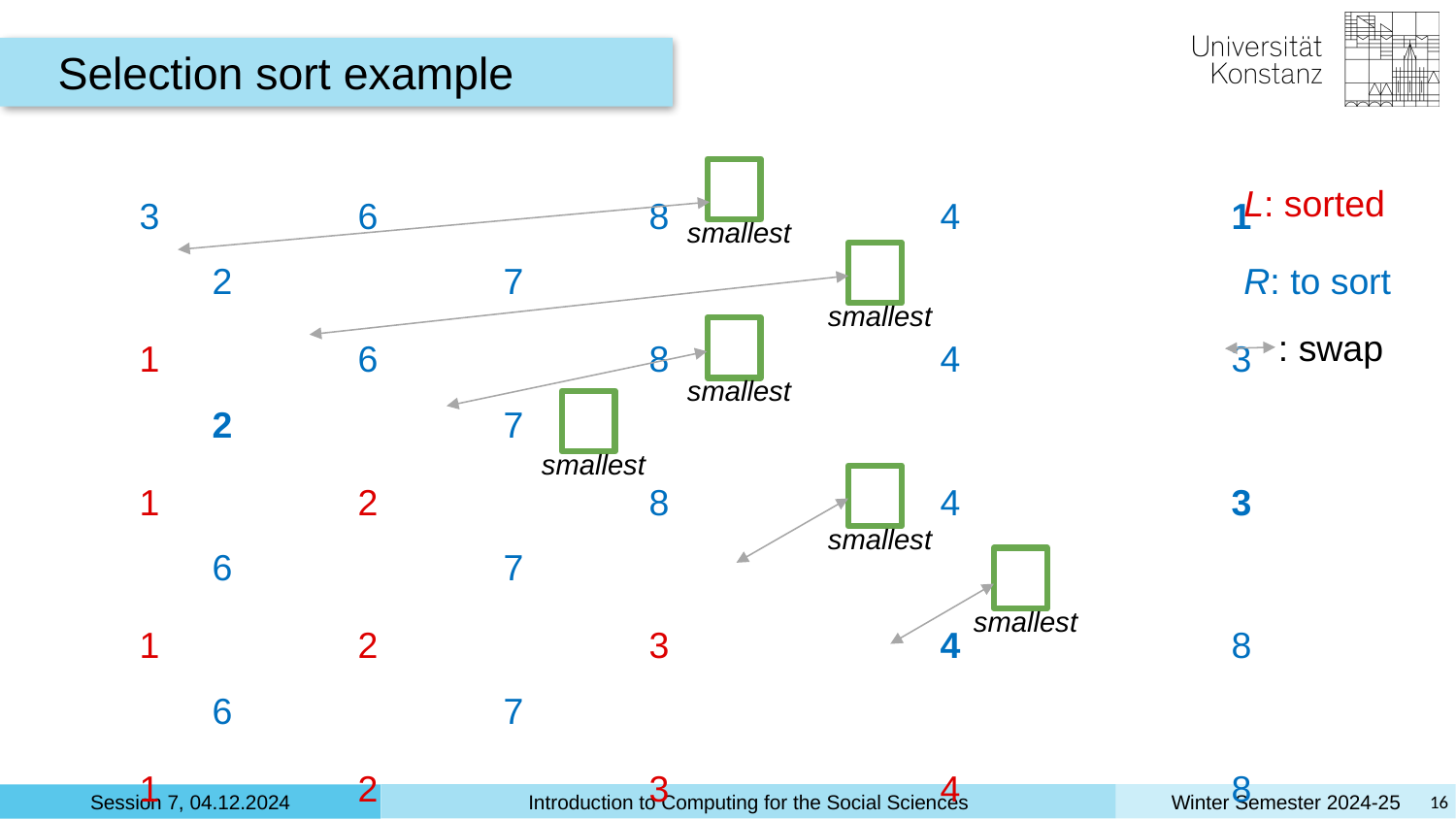

Selection sort example
L: sorted
R: to sort

3		6		8		4		1		2		7
1		6		8		4		3		2		7
1		2		8		4		3		6		7
1		2		3		4		8		6		7
1		2		3		4		8		6		7
1		2		3		4		6		8		7
1		2		3		4		6		7		8
smallest

smallest
: swap

smallest

smallest

smallest

smallest